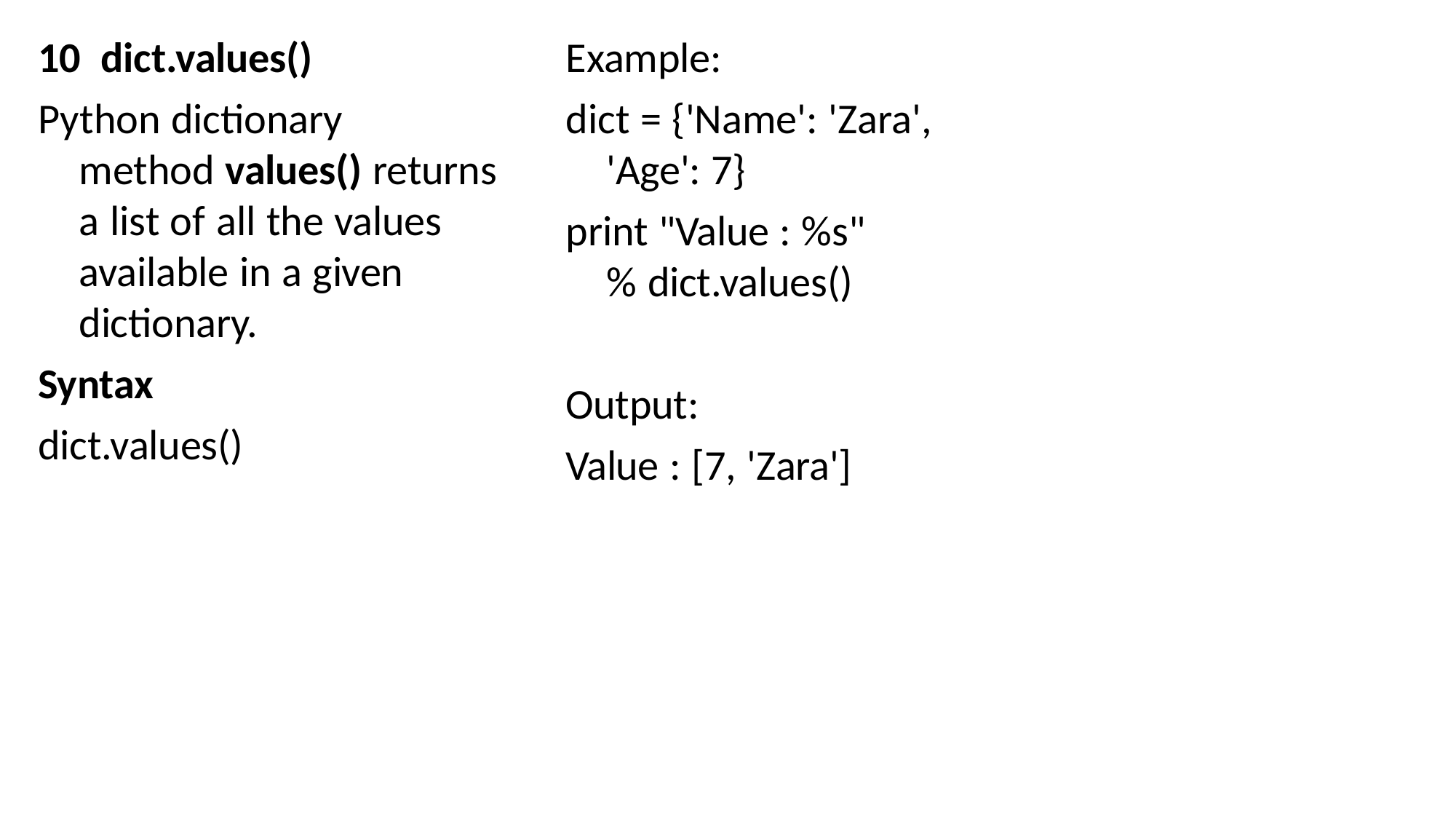

10	dict.values()
Python dictionary
method values() returns a list of all the values available in a given dictionary.
Syntax
dict.values()
Example:
dict = {'Name': 'Zara', 'Age': 7}
print "Value : %s" % dict.values()
Output:
Value : [7, 'Zara']